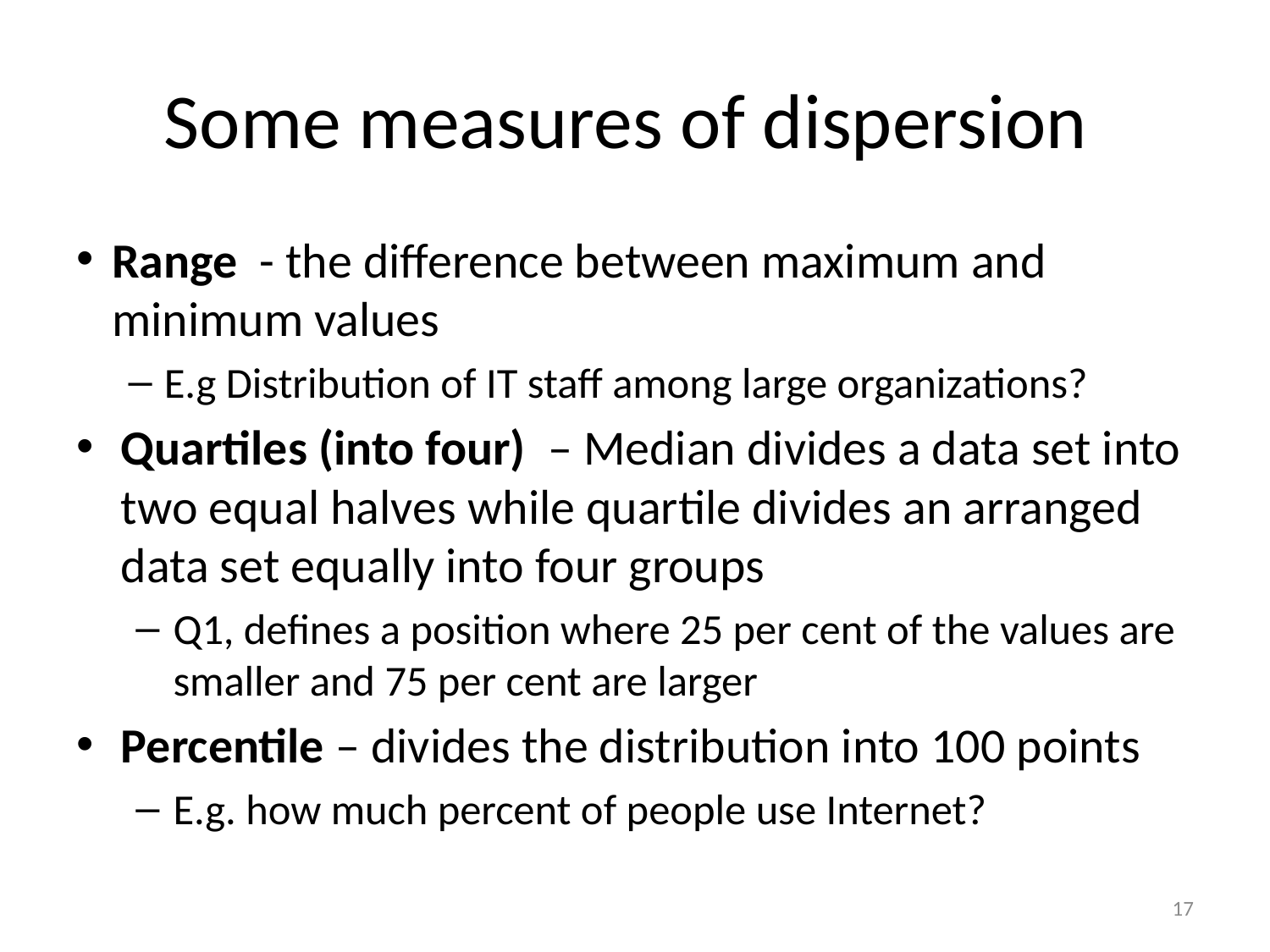

# Some measures of dispersion
Range  - the difference between maximum and minimum values
E.g Distribution of IT staff among large organizations?
Quartiles (into four)  – Median divides a data set into two equal halves while quartile divides an arranged data set equally into four groups
Q1, defines a position where 25 per cent of the values are smaller and 75 per cent are larger
Percentile – divides the distribution into 100 points
E.g. how much percent of people use Internet?

17